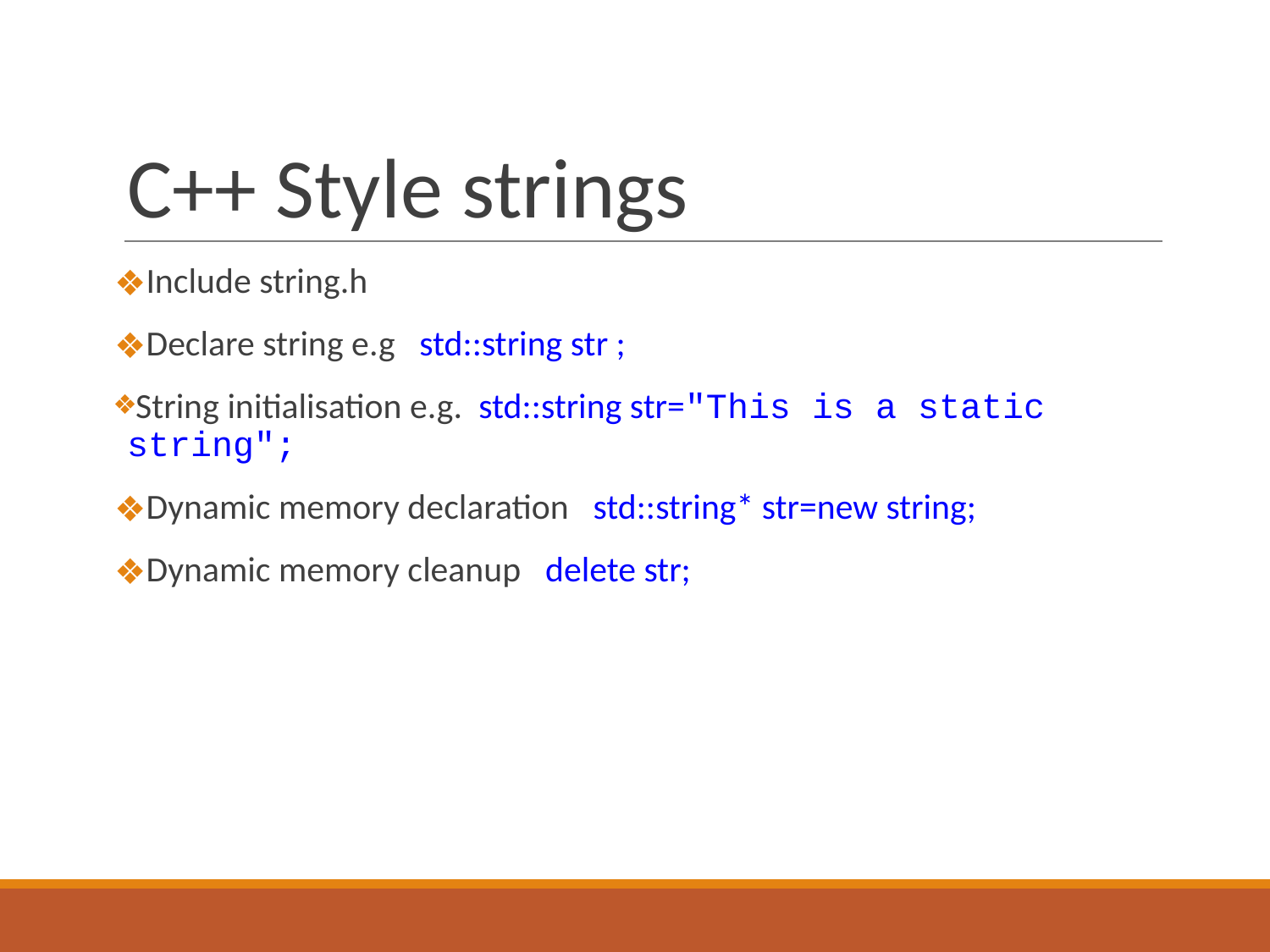

# C++ Style strings
Include string.h
Declare string e.g   std::string str ;
String initialisation e.g.  std::string str="This is a static string";
Dynamic memory declaration   std::string* str=new string;
Dynamic memory cleanup   delete str;